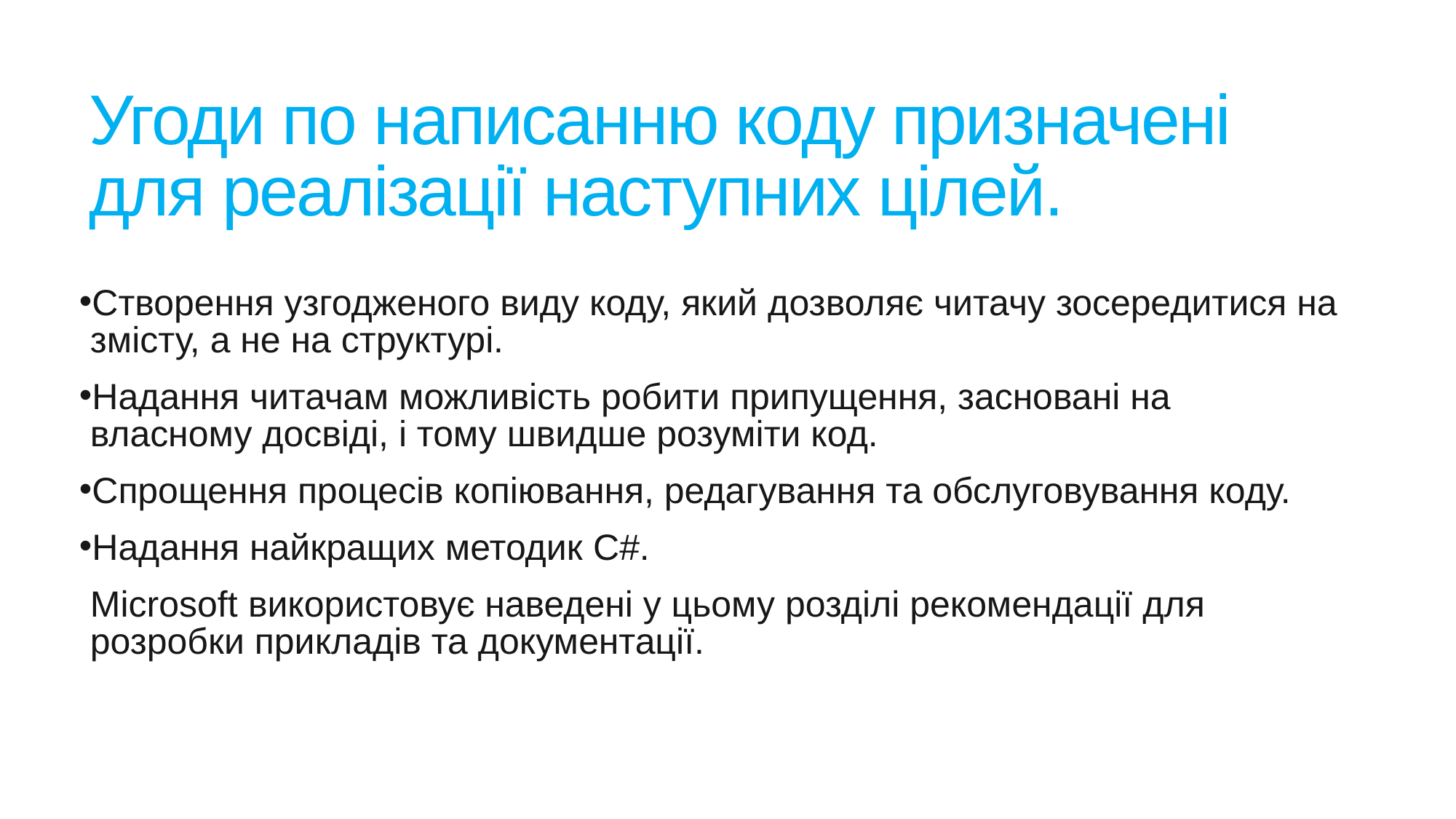

# Угоди по написанню коду призначені для реалізації наступних цілей.
Створення узгодженого виду коду, який дозволяє читачу зосередитися на змісту, а не на структурі.
Надання читачам можливість робити припущення, засновані на власному досвіді, і тому швидше розуміти код.
Спрощення процесів копіювання, редагування та обслуговування коду.
Надання найкращих методик C#.
Microsoft використовує наведені у цьому розділі рекомендації для розробки прикладів та документації.